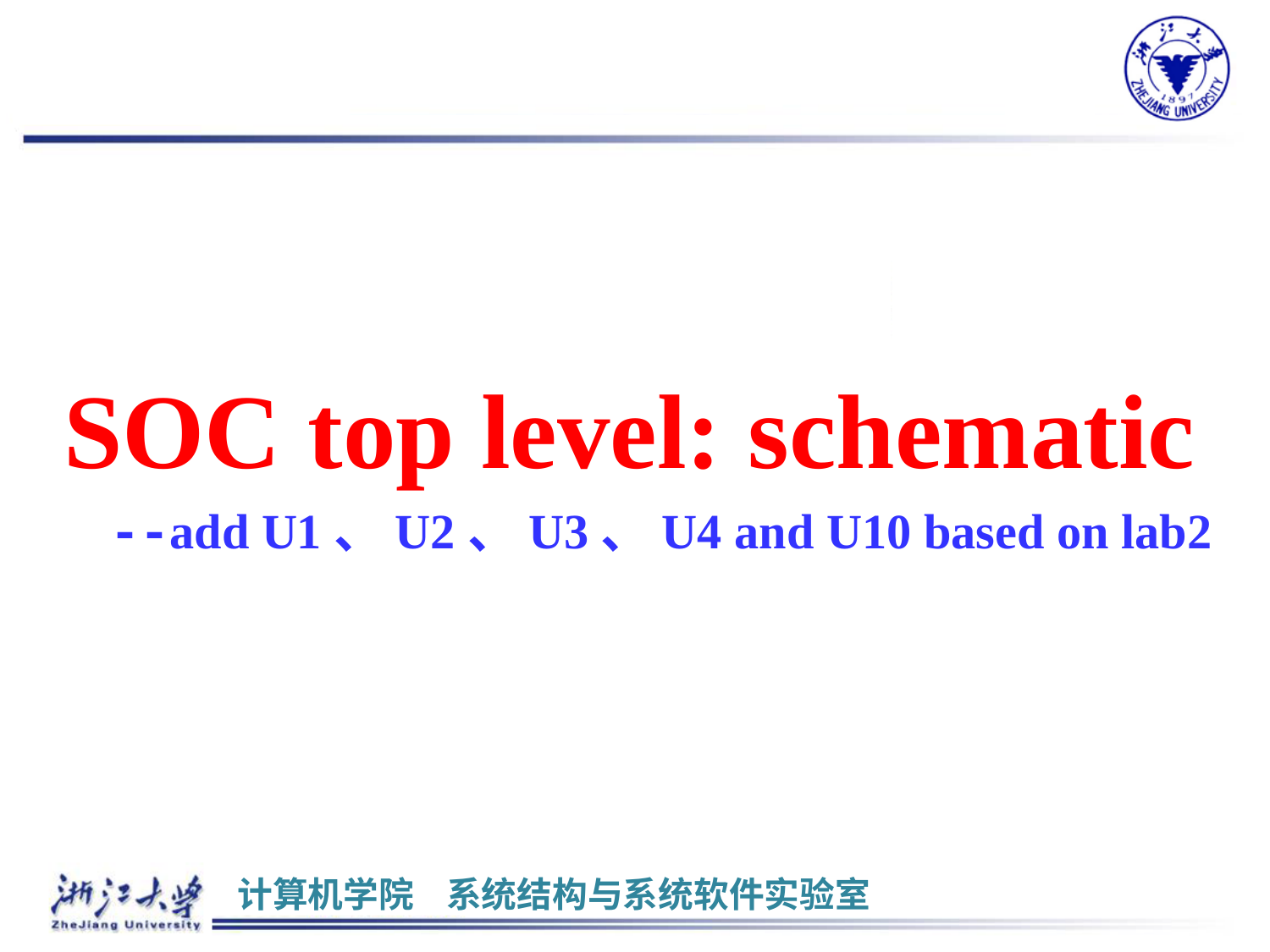

#
SOC top level: schematic
--add U1、U2、U3、U4 and U10 based on lab2